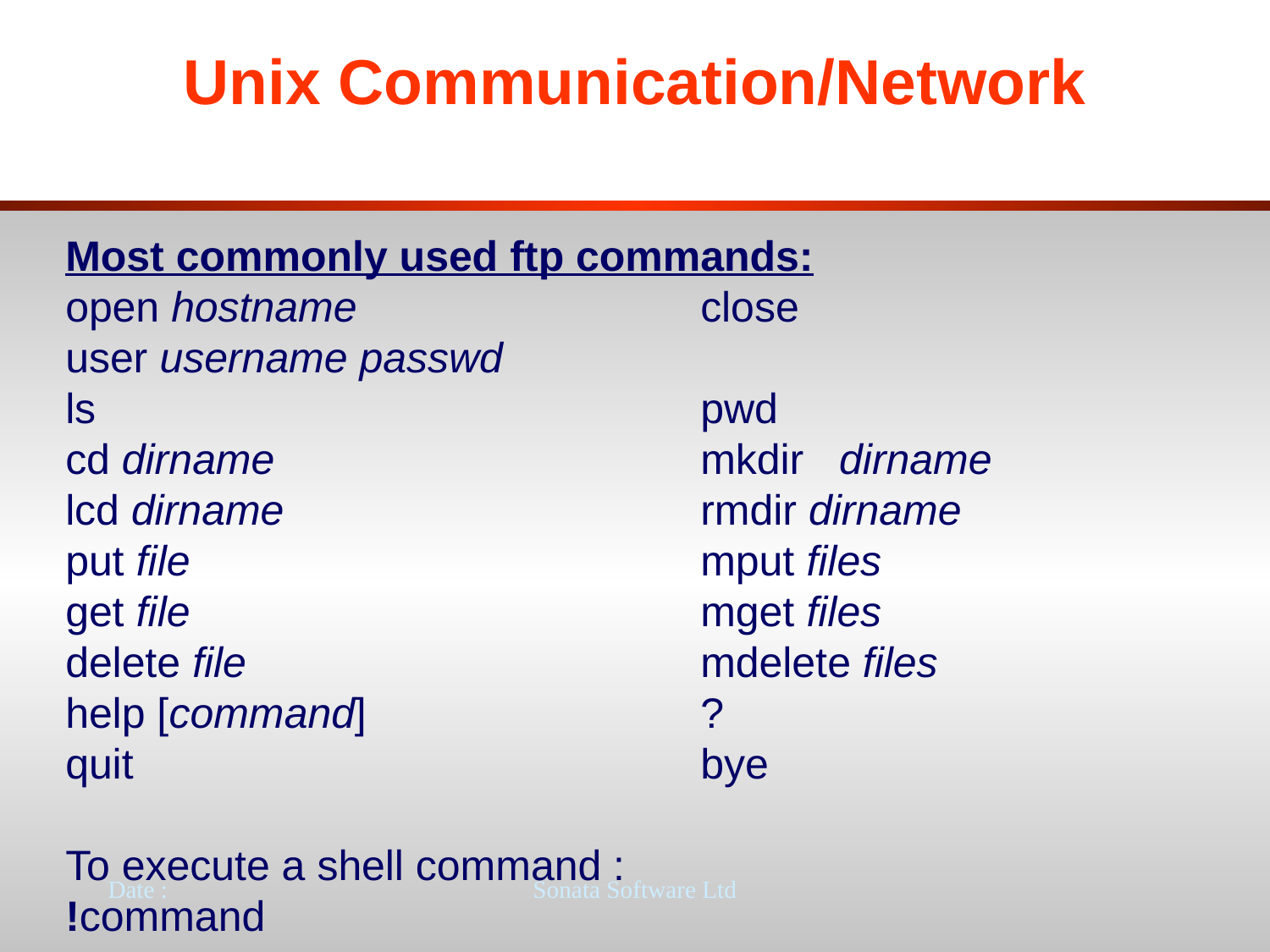

# Unix Communication/Network

Most commonly used ftp commands:
open hostname			close
user username passwd
ls				 	pwd
cd dirname				mkdir	 dirname
lcd dirname				rmdir dirname
put file  				mput files
get file					mget files
delete	file				mdelete files
help [command]			?
quit					bye

To execute a shell command :
!command

Date :
Sonata Software Ltd